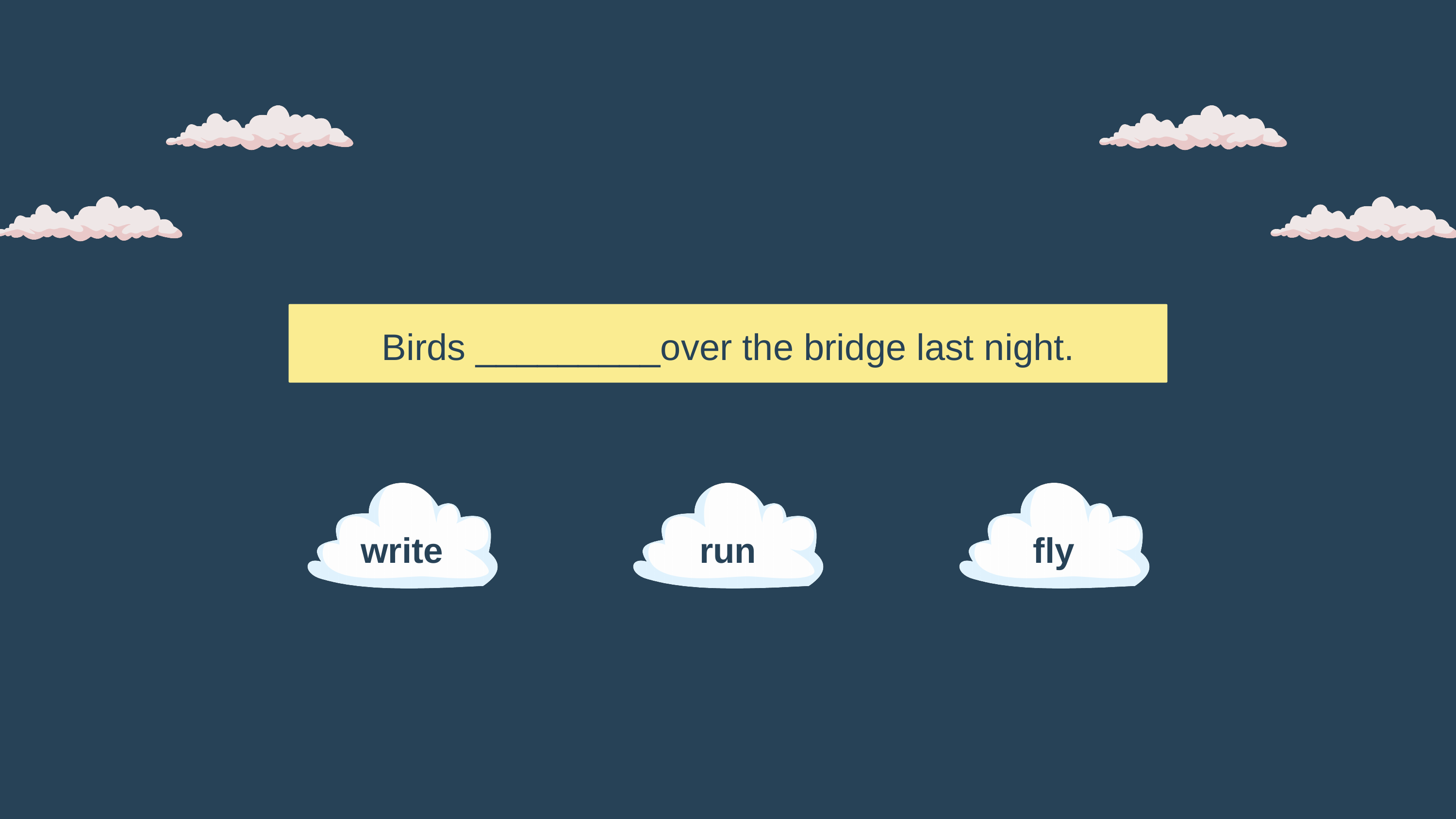

Birds _________over the bridge last night.

write
run
fly